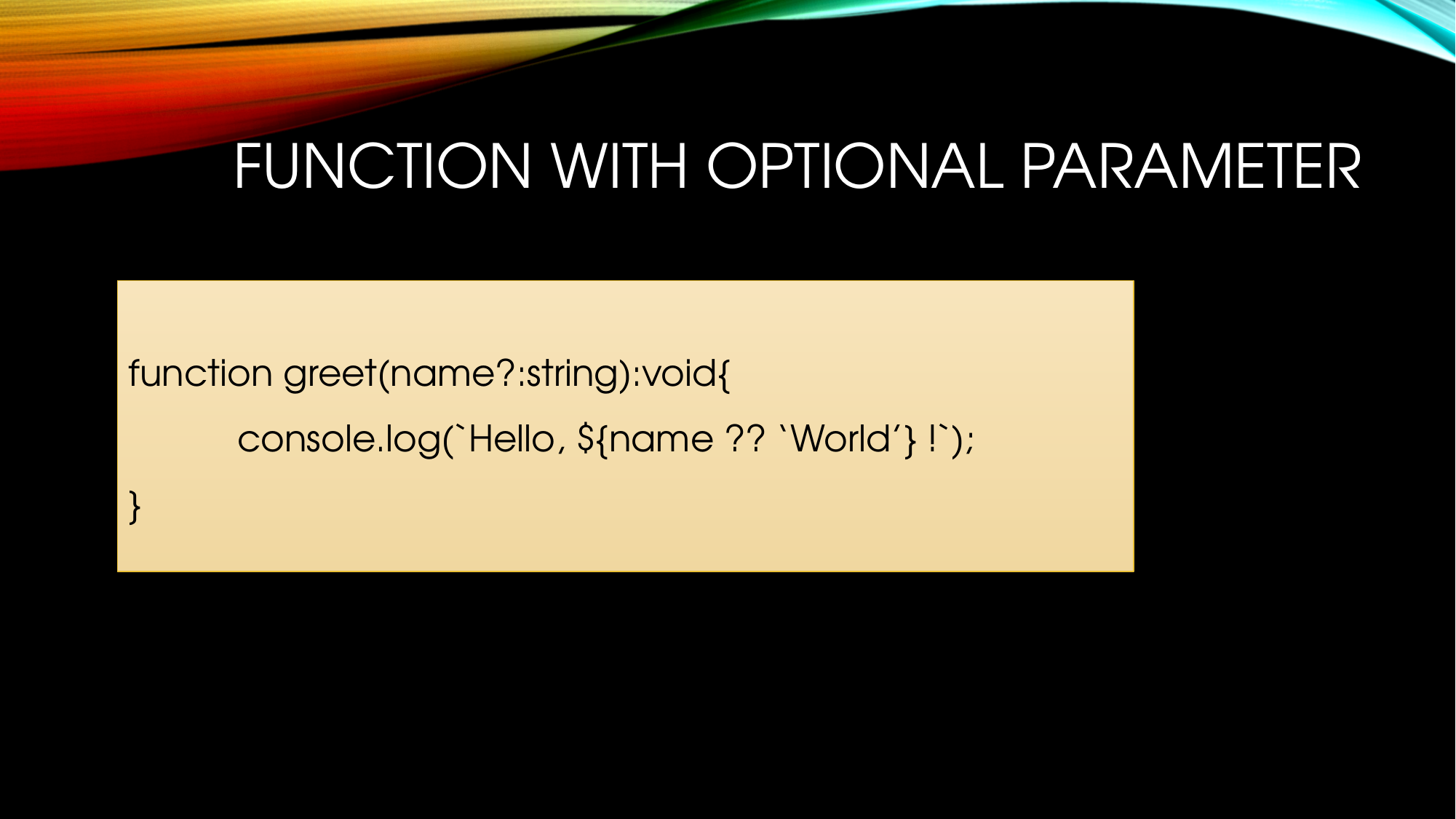

# Function with optional parameter
function greet(name?:string):void{
	console.log(`Hello, ${name ?? ‘World’} !`);
}